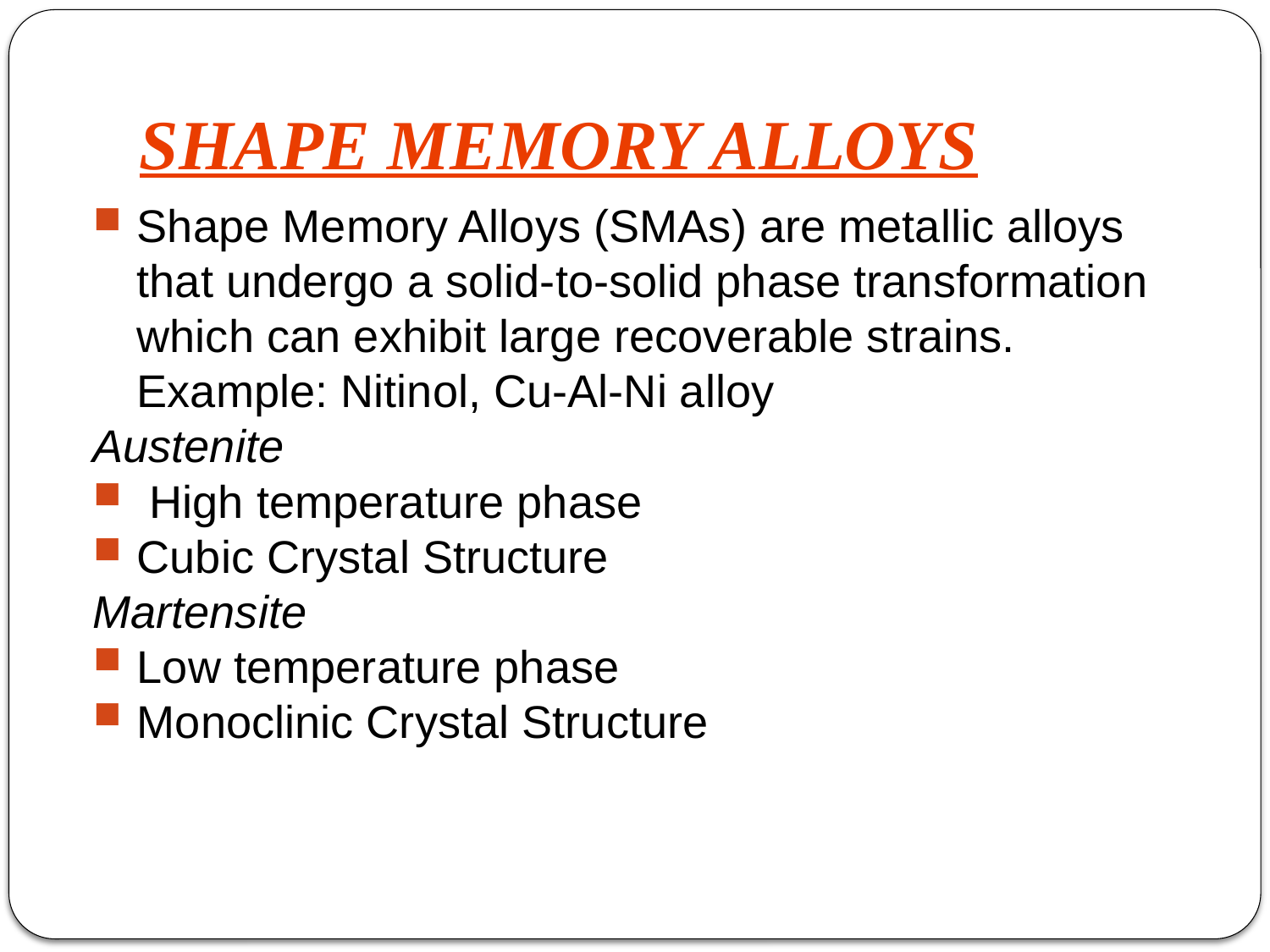

# SHAPE MEMORY ALLOYS
Shape Memory Alloys (SMAs) are metallic alloys that undergo a solid-to-solid phase transformation which can exhibit large recoverable strains. Example: Nitinol, Cu-Al-Ni alloy
Austenite
 High temperature phase
Cubic Crystal Structure
Martensite
Low temperature phase
Monoclinic Crystal Structure